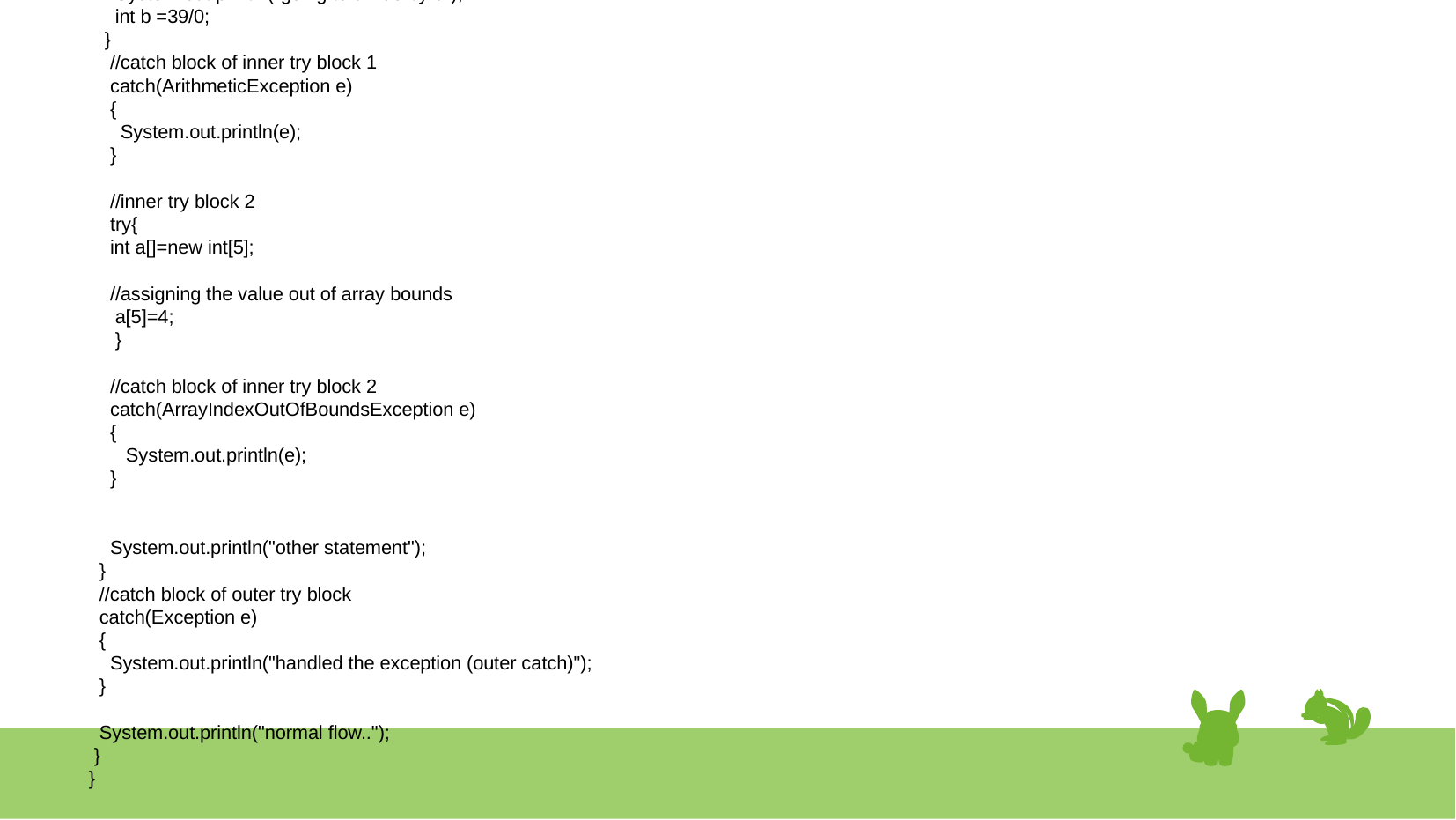

# public class NestedTryBlock{
     public static void main(String args[]){
     //outer try block
      try{
      //inner try block 1
        try{
         System.out.println("going to divide by 0");
         int b =39/0;
       }
        //catch block of inner try block 1
        catch(ArithmeticException e)
        {
          System.out.println(e);
        }

        //inner try block 2
        try{
        int a[]=new int[5];

        //assigning the value out of array bounds
         a[5]=4;
         }

        //catch block of inner try block 2
        catch(ArrayIndexOutOfBoundsException e)
        {
           System.out.println(e);
        }

        System.out.println("other statement");
      }
      //catch block of outer try block
      catch(Exception e)
      {
        System.out.println("handled the exception (outer catch)");
      }

      System.out.println("normal flow..");
     }
    }